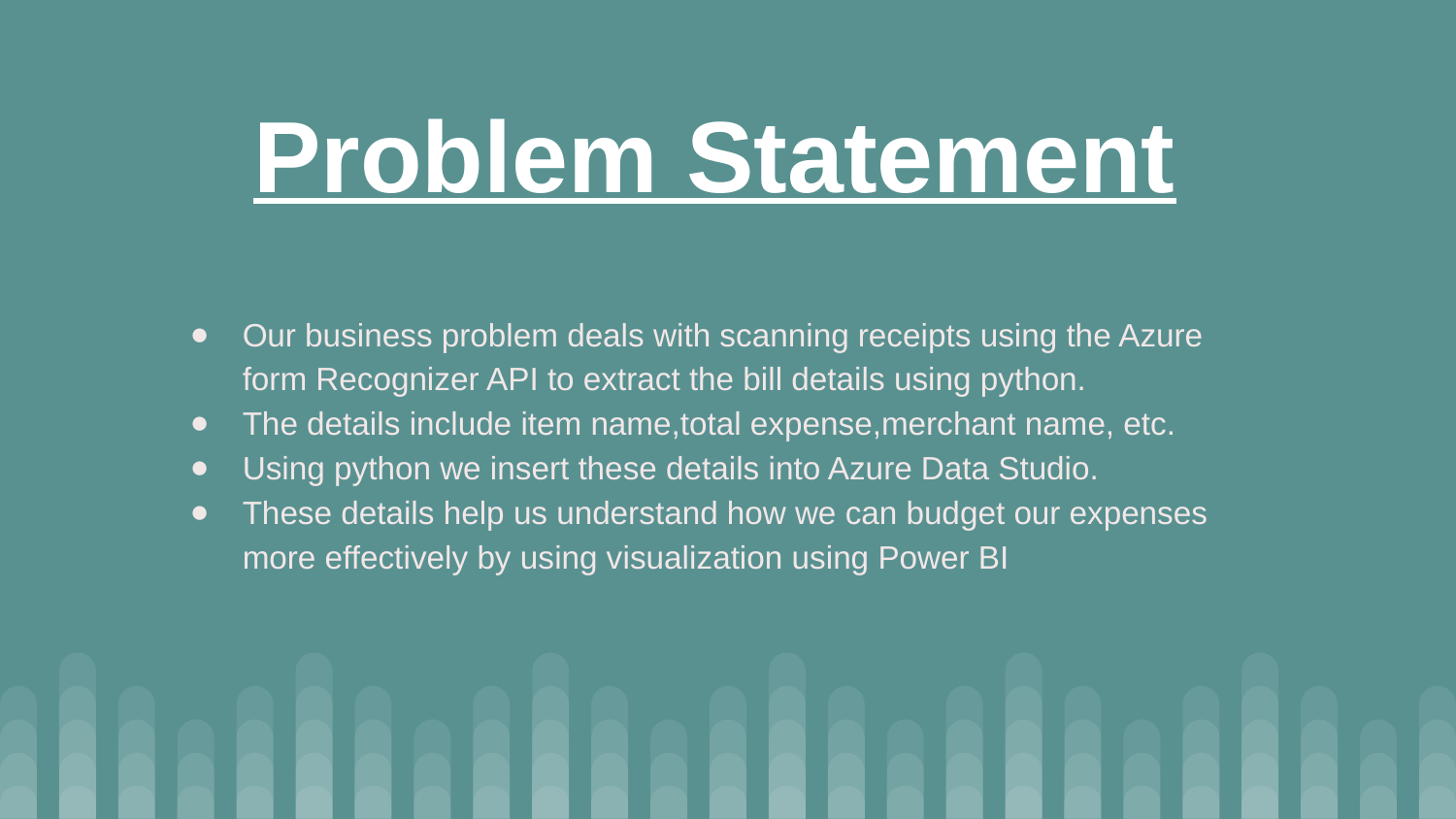

# Problem Statement
Our business problem deals with scanning receipts using the Azure form Recognizer API to extract the bill details using python.
The details include item name,total expense,merchant name, etc.
Using python we insert these details into Azure Data Studio.
These details help us understand how we can budget our expenses more effectively by using visualization using Power BI